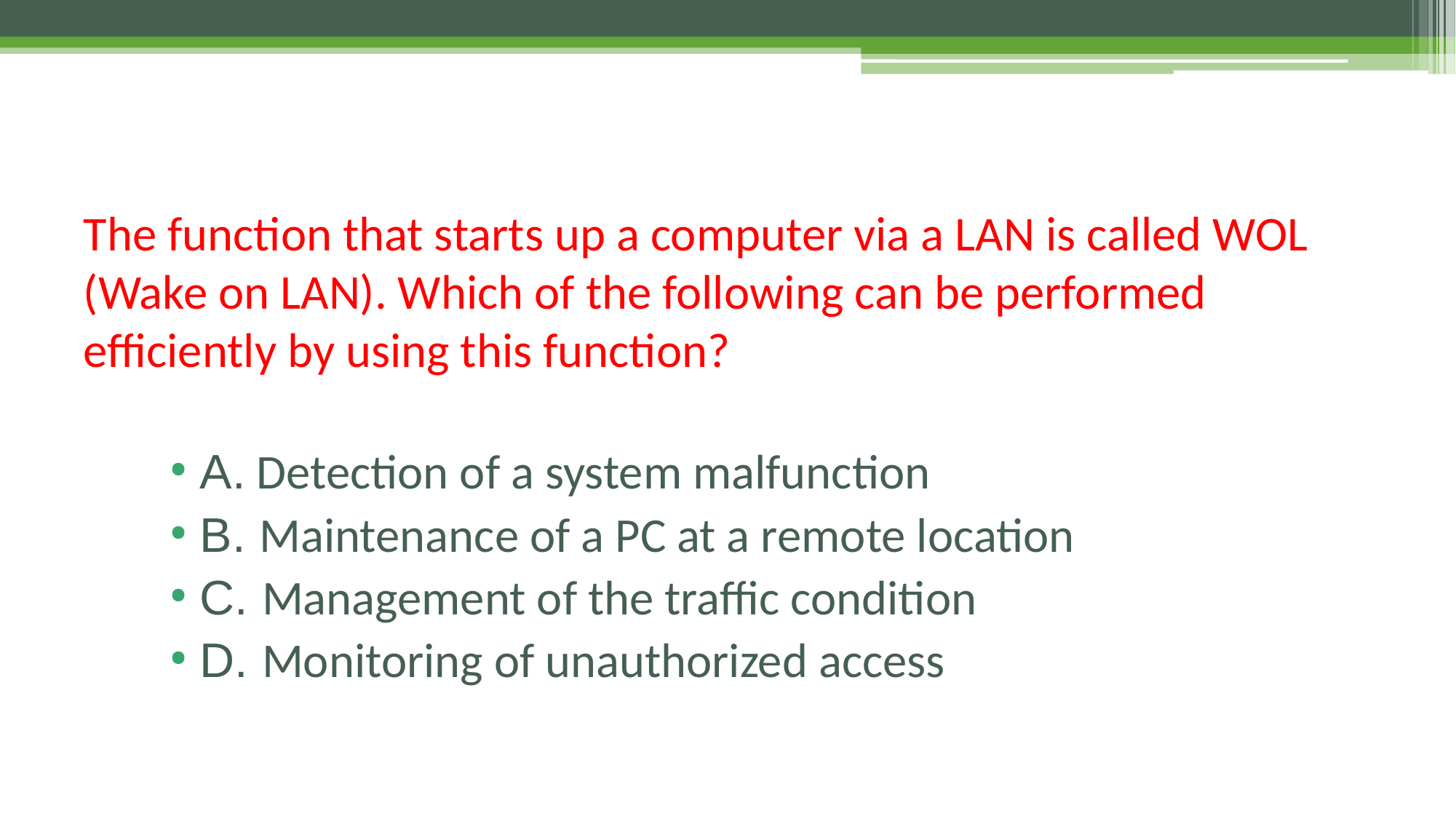

# The function that starts up a computer via a LAN is called WOL (Wake on LAN). Which of the following can be performed efficiently by using this function?
A. Detection of a system malfunction
B. Maintenance of a PC at a remote location
C. Management of the traffic condition
D. Monitoring of unauthorized access